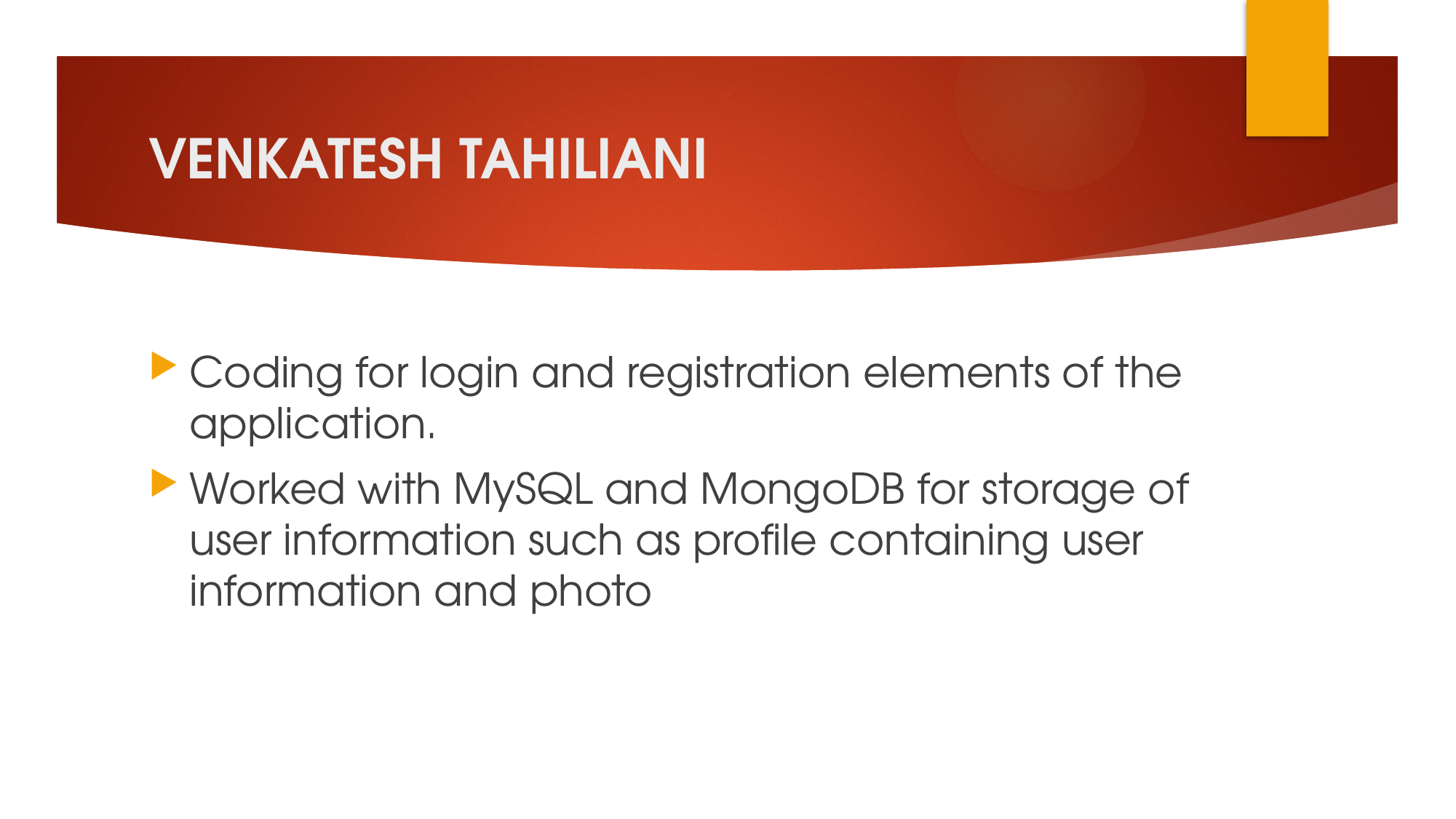

# VENKATESH TAHILIANI
Coding for login and registration elements of the application.
Worked with MySQL and MongoDB for storage of user information such as profile containing user information and photo